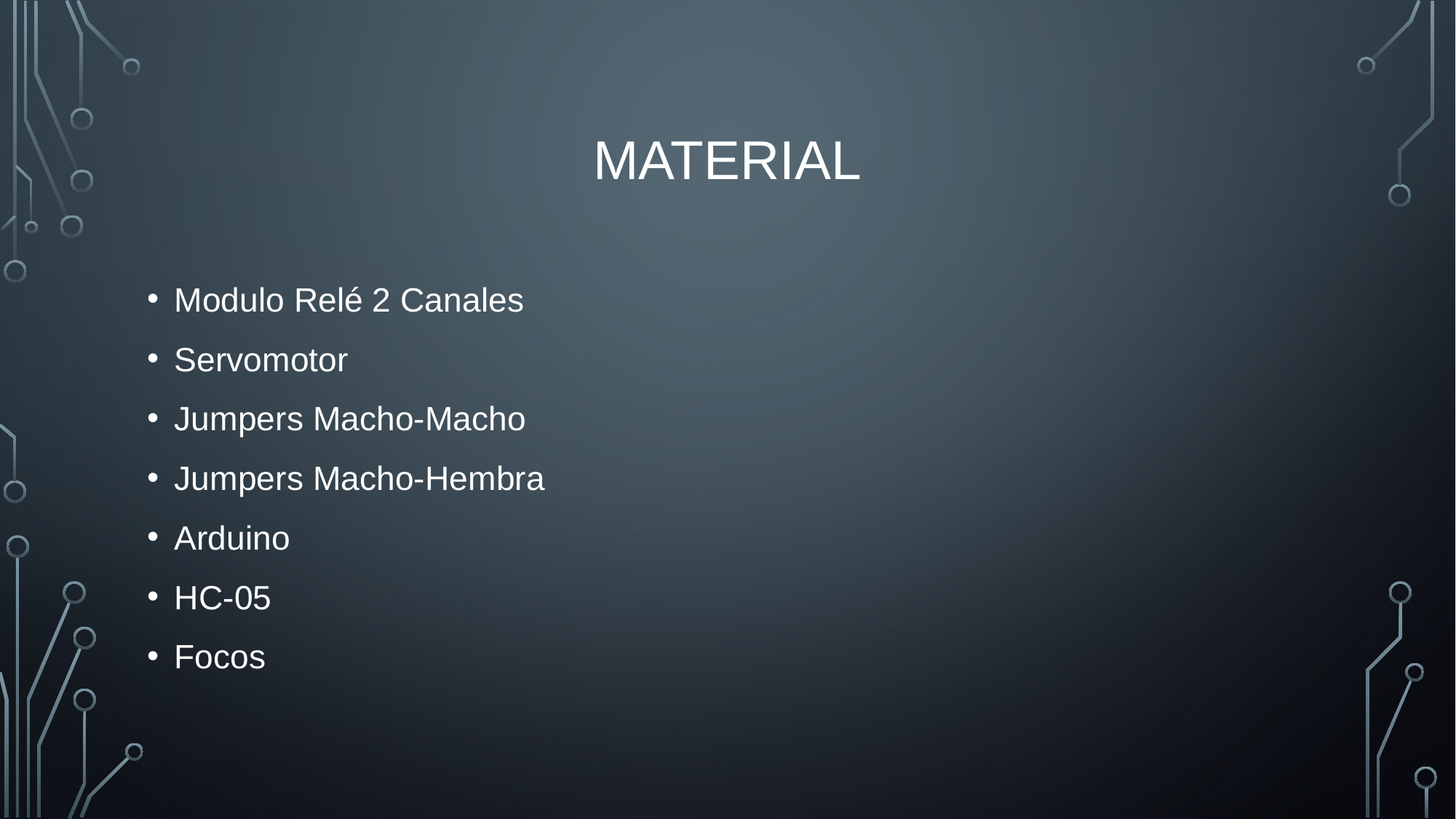

# MATERIAL
Modulo Relé 2 Canales
Servomotor
Jumpers Macho-Macho
Jumpers Macho-Hembra
Arduino
HC-05
Focos